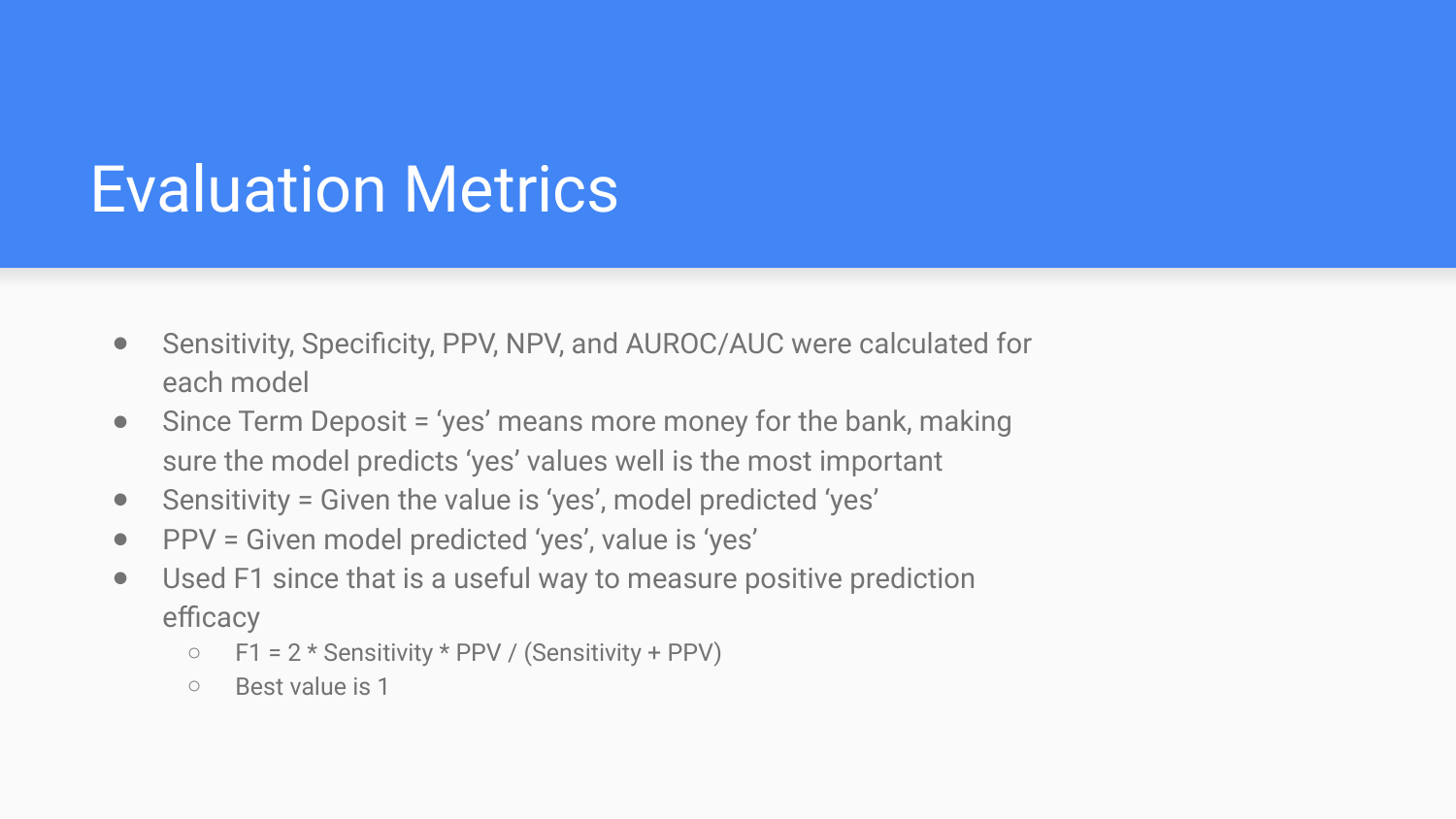

# Evaluation Metrics
Sensitivity, Specificity, PPV, NPV, and AUROC/AUC were calculated for each model
Since Term Deposit = ‘yes’ means more money for the bank, making sure the model predicts ‘yes’ values well is the most important
Sensitivity = Given the value is ‘yes’, model predicted ‘yes’
PPV = Given model predicted ‘yes’, value is ‘yes’
Used F1 since that is a useful way to measure positive prediction efficacy
F1 = 2 * Sensitivity * PPV / (Sensitivity + PPV)
Best value is 1